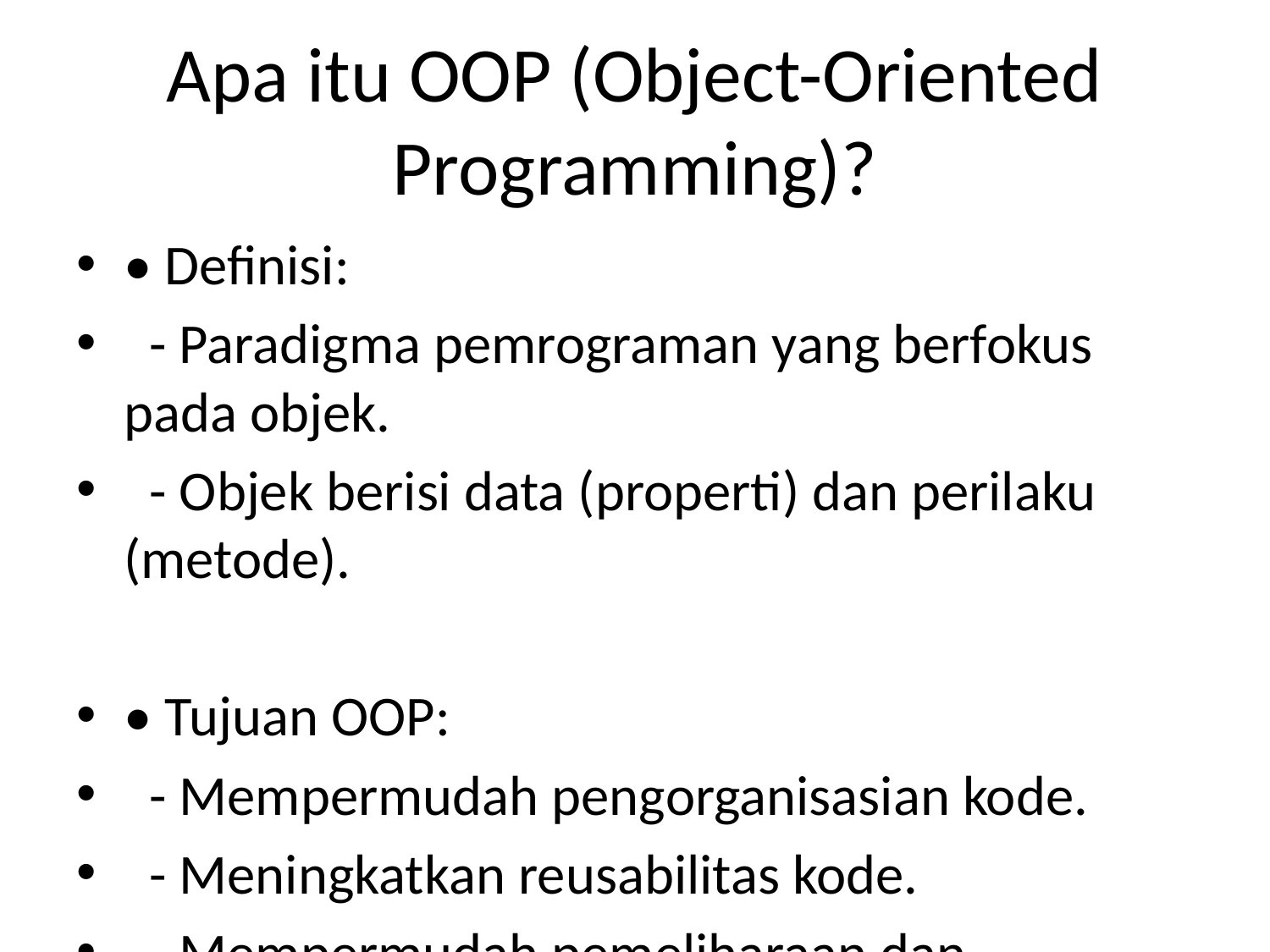

# Apa itu OOP (Object-Oriented Programming)?
• Definisi:
  - Paradigma pemrograman yang berfokus pada objek.
  - Objek berisi data (properti) dan perilaku (metode).

• Tujuan OOP:
  - Mempermudah pengorganisasian kode.
  - Meningkatkan reusabilitas kode.
  - Mempermudah pemeliharaan dan pengembangan sistem.

• Empat Pilar OOP:
  1. Encapsulation (Enkapsulasi)
  2. Inheritance (Pewarisan)
  3. Polymorphism (Polimorfisme)
  4. Abstraction (Abstraksi)